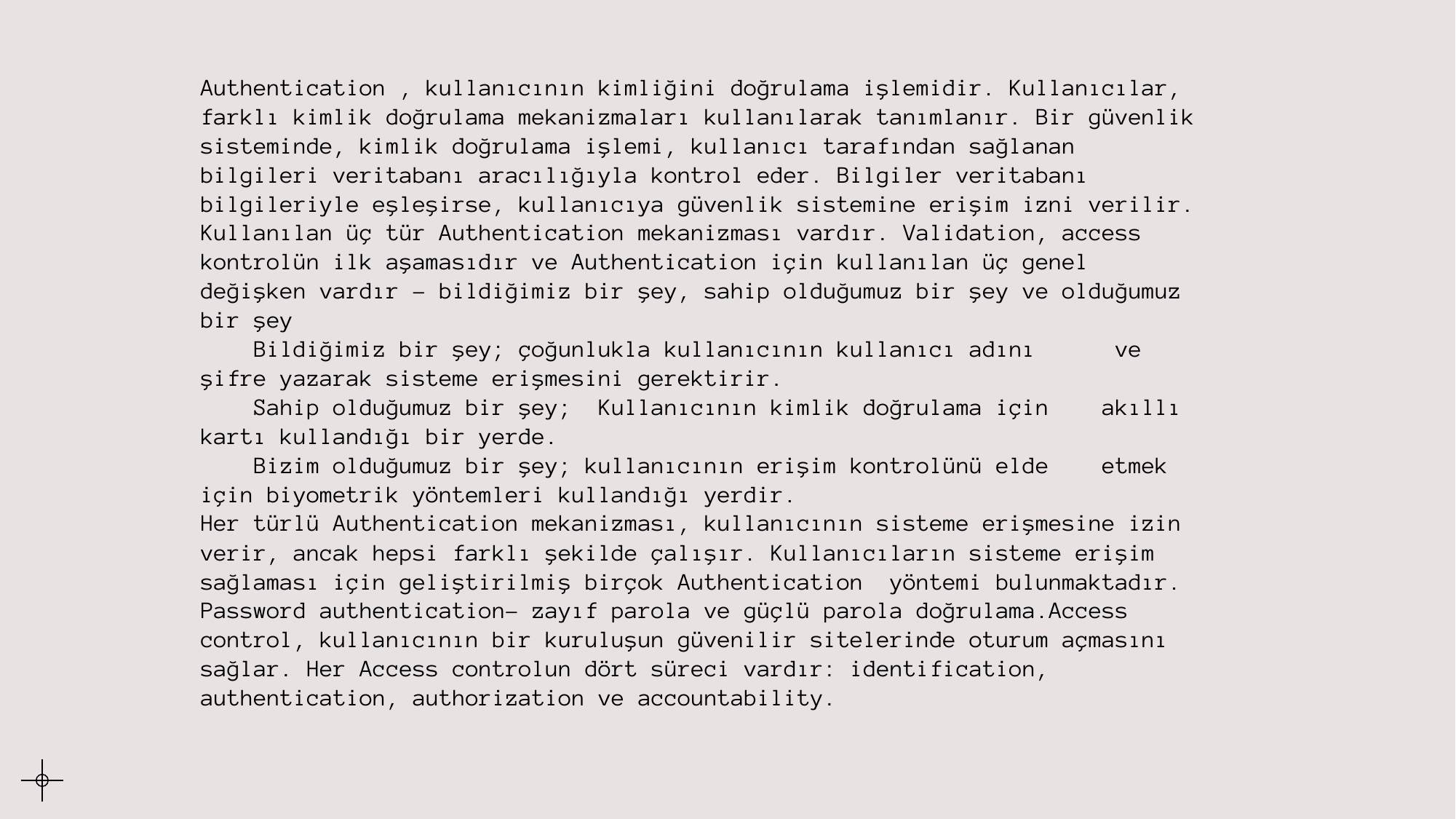

Authentication , kullanıcının kimliğini doğrulama işlemidir. Kullanıcılar, farklı kimlik doğrulama mekanizmaları kullanılarak tanımlanır. Bir güvenlik sisteminde, kimlik doğrulama işlemi, kullanıcı tarafından sağlanan bilgileri veritabanı aracılığıyla kontrol eder. Bilgiler veritabanı bilgileriyle eşleşirse, kullanıcıya güvenlik sistemine erişim izni verilir. Kullanılan üç tür Authentication mekanizması vardır. Validation, access kontrolün ilk aşamasıdır ve Authentication için kullanılan üç genel değişken vardır – bildiğimiz bir şey, sahip olduğumuz bir şey ve olduğumuz bir şey
    Bildiğimiz bir şey; çoğunlukla kullanıcının kullanıcı adını      ve  şifre yazarak sisteme erişmesini gerektirir.
    Sahip olduğumuz bir şey;  Kullanıcının kimlik doğrulama için    akıllı kartı kullandığı bir yerde.
    Bizim olduğumuz bir şey; kullanıcının erişim kontrolünü elde    etmek için biyometrik yöntemleri kullandığı yerdir.
Her türlü Authentication mekanizması, kullanıcının sisteme erişmesine izin verir, ancak hepsi farklı şekilde çalışır. Kullanıcıların sisteme erişim sağlaması için geliştirilmiş birçok Authentication  yöntemi bulunmaktadır. Password authentication– zayıf parola ve güçlü parola doğrulama.Access control, kullanıcının bir kuruluşun güvenilir sitelerinde oturum açmasını sağlar. Her Access controlun dört süreci vardır: identification, authentication, authorization ve accountability.